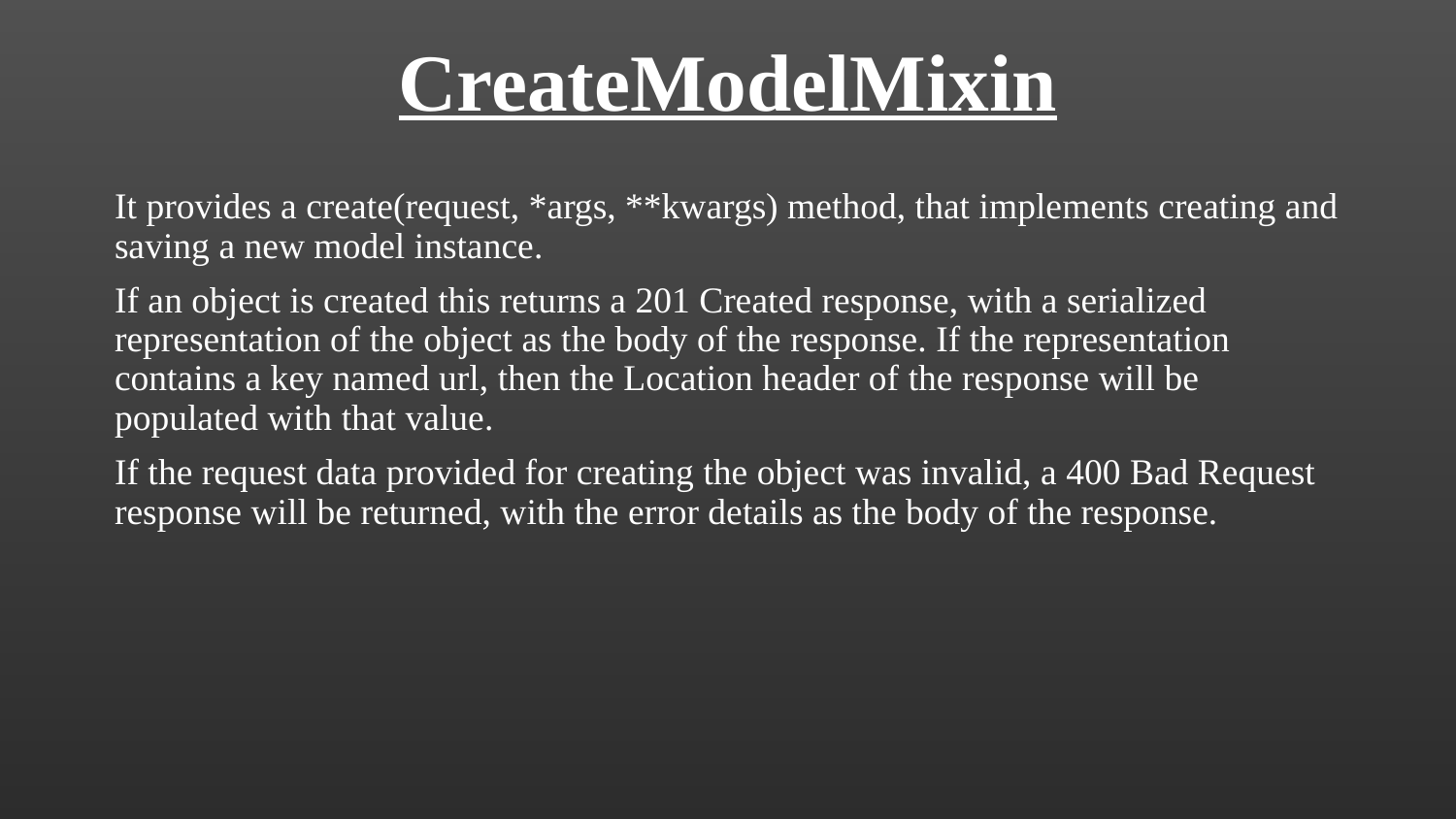

# CreateModelMixin
It provides a create(request, *args, **kwargs) method, that implements creating and saving a new model instance.
If an object is created this returns a 201 Created response, with a serialized representation of the object as the body of the response. If the representation contains a key named url, then the Location header of the response will be populated with that value.
If the request data provided for creating the object was invalid, a 400 Bad Request response will be returned, with the error details as the body of the response.